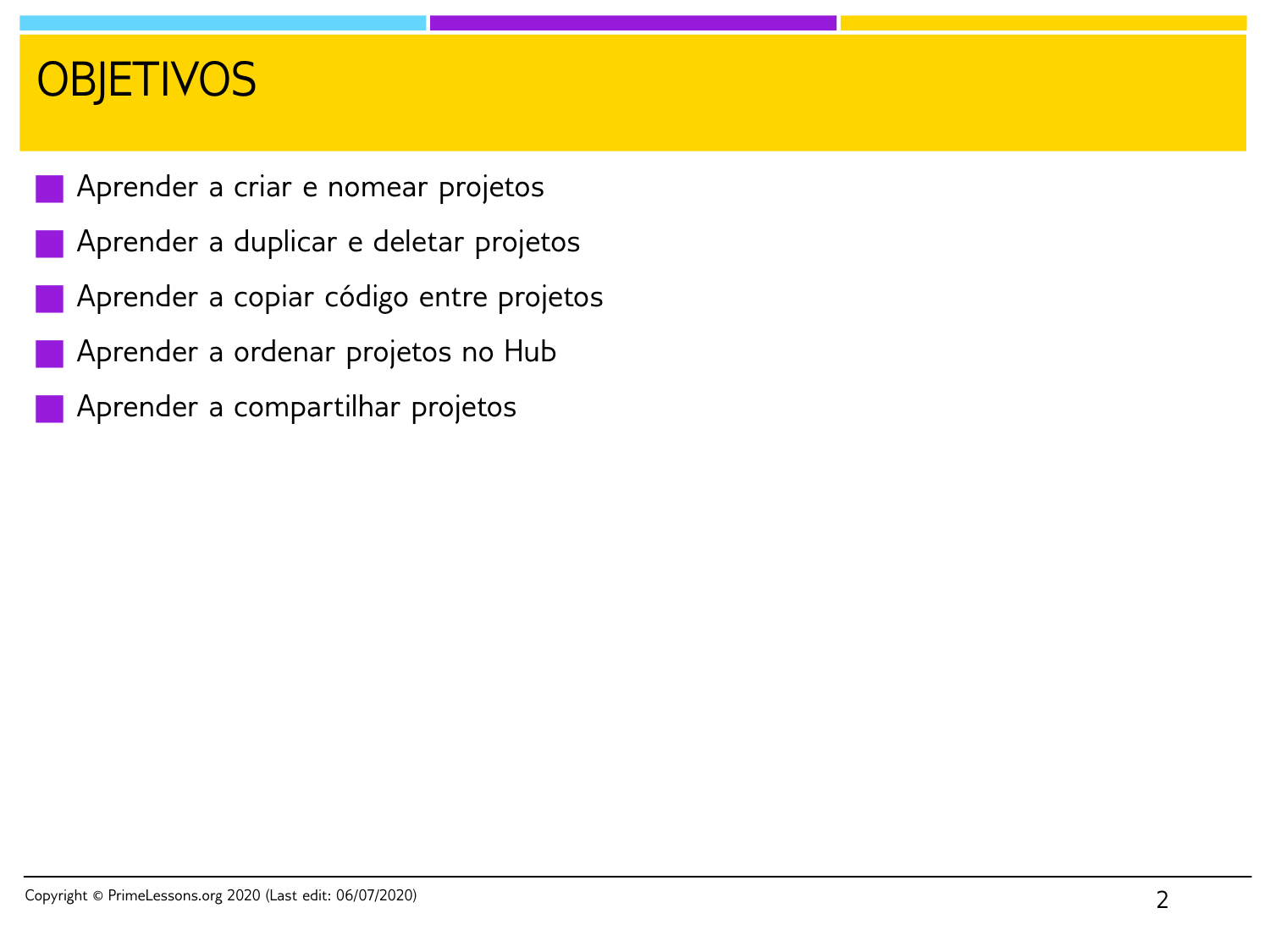

# OBJETIVOS
Aprender a criar e nomear projetos
Aprender a duplicar e deletar projetos
Aprender a copiar código entre projetos
Aprender a ordenar projetos no Hub
Aprender a compartilhar projetos

2
Copyright © PrimeLessons.org 2020 (Last edit: 06/07/2020)